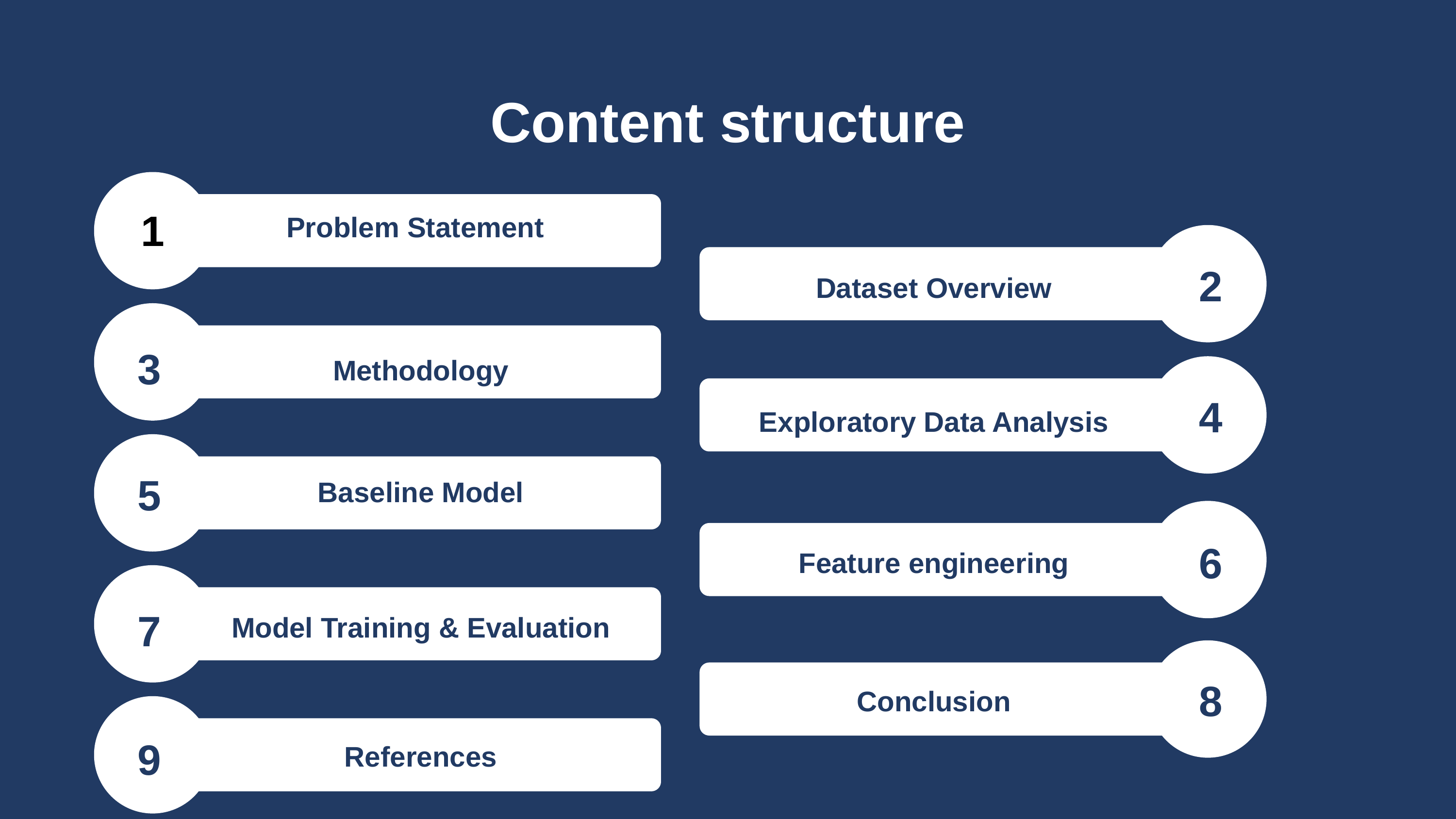

Content structure

1

Problem Statement

2
Dataset Overview

3
Methodology

4
Exploratory Data Analysis

5
Baseline Model

6
Feature engineering

7
Model Training & Evaluation

8
Conclusion

9
References